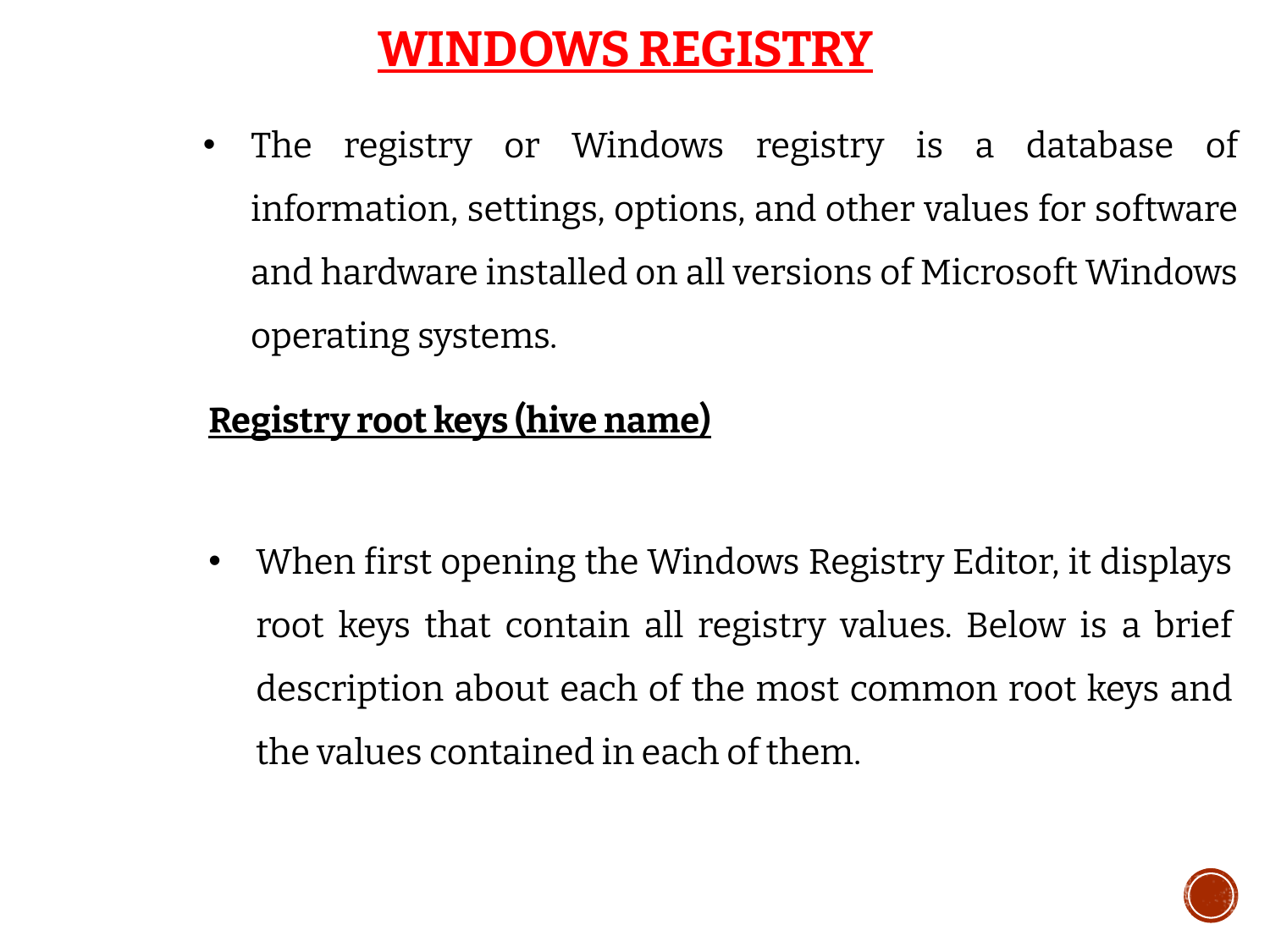

WINDOWS REGISTRY
The registry or Windows registry is a database of information, settings, options, and other values for software and hardware installed on all versions of Microsoft Windows operating systems.
Registry root keys (hive name)

When first opening the Windows Registry Editor, it displays root keys that contain all registry values. Below is a brief description about each of the most common root keys and the values contained in each of them.